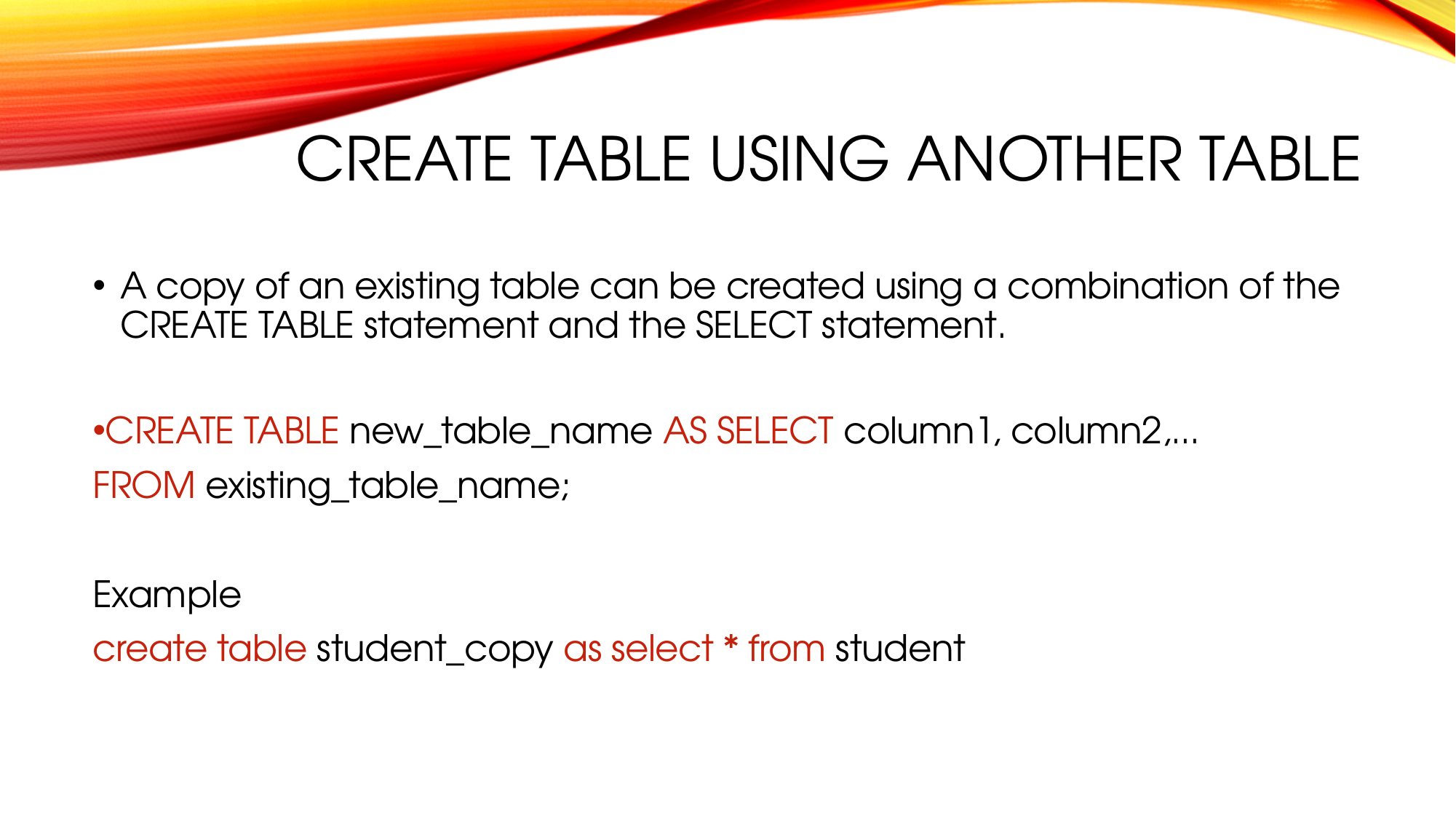

# Create table using another table
A copy of an existing table can be created using a combination of the CREATE TABLE statement and the SELECT statement.

CREATE TABLE new_table_name AS SELECT column1, column2,...
FROM existing_table_name;

Example
create table student_copy as select * from student